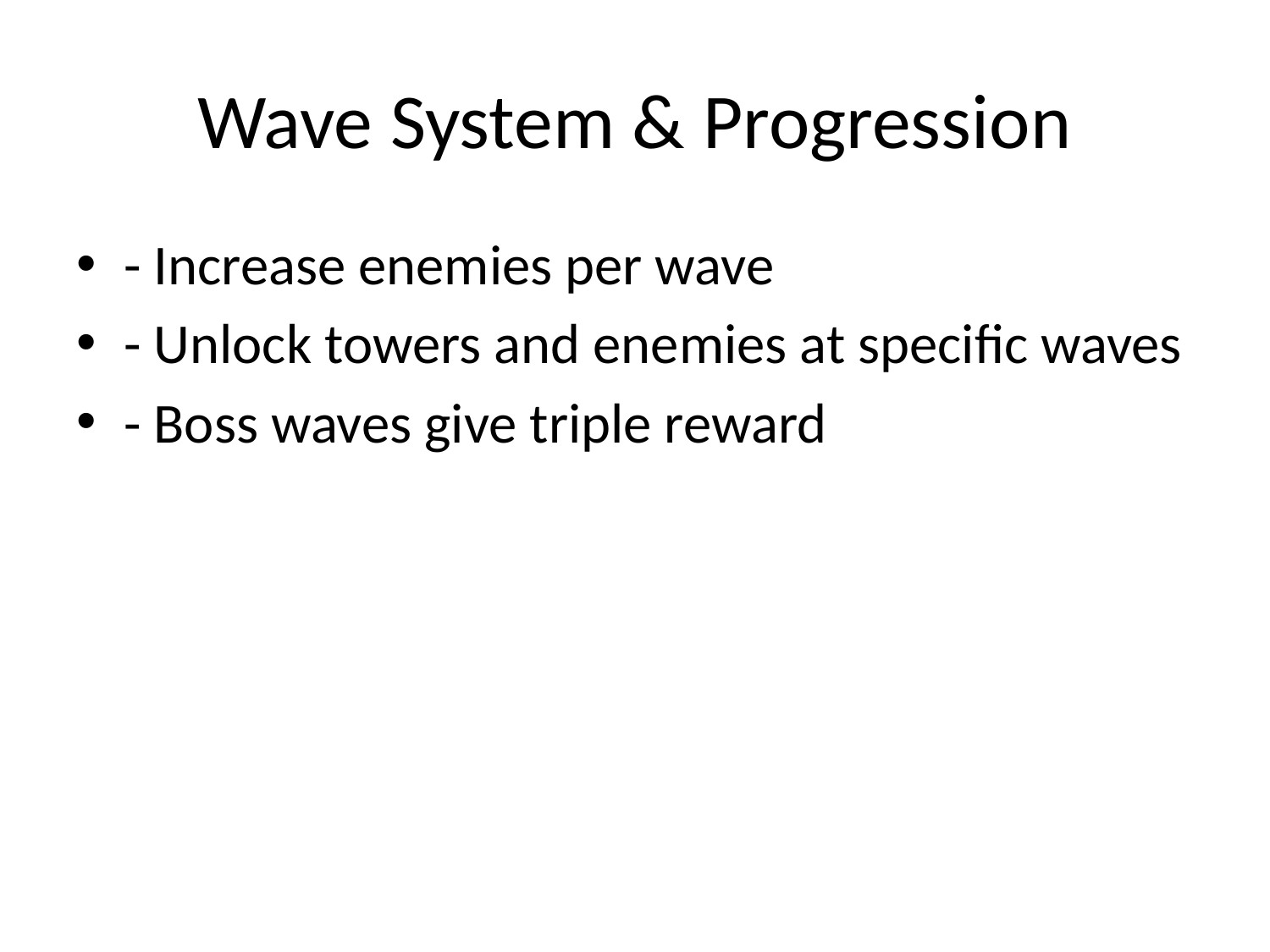

# Wave System & Progression
- Increase enemies per wave
- Unlock towers and enemies at specific waves
- Boss waves give triple reward